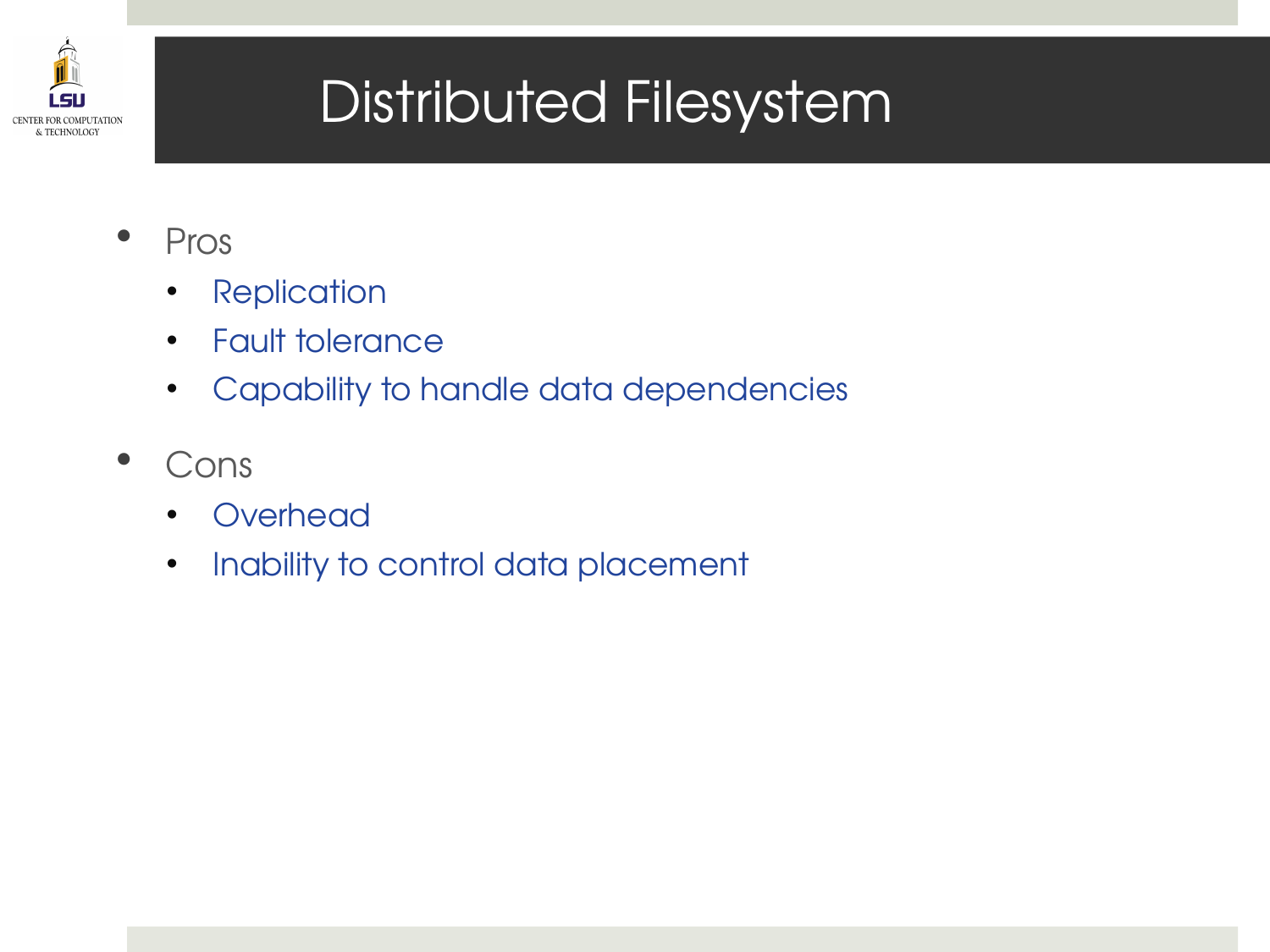

# Distributed Filesystem
Pros
Replication
Fault tolerance
Capability to handle data dependencies
Cons
Overhead
Inability to control data placement